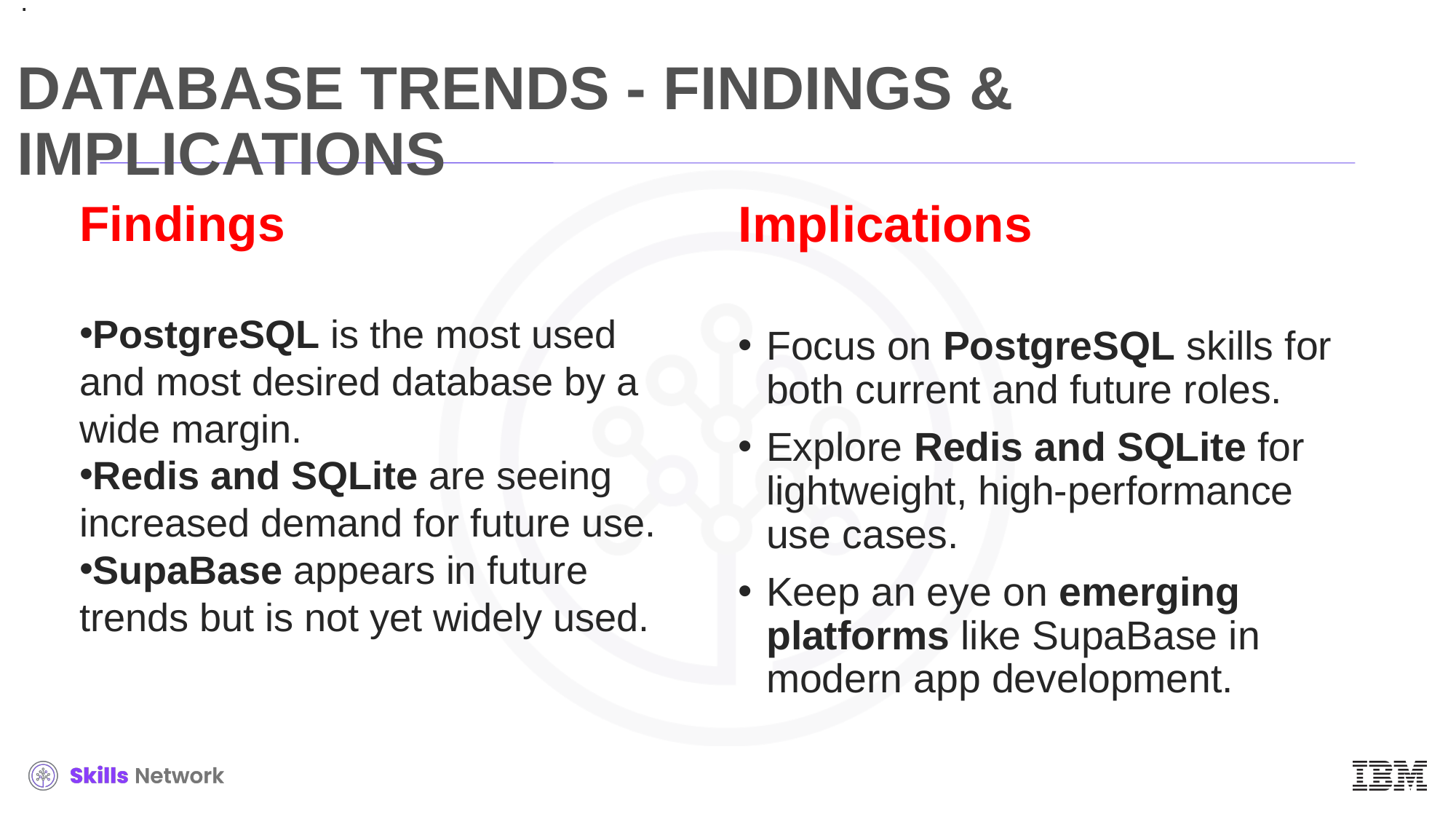

.
# DATABASE TRENDS - FINDINGS & IMPLICATIONS
Findings

PostgreSQL is the most used and most desired database by a wide margin.
Redis and SQLite are seeing increased demand for future use.
SupaBase appears in future trends but is not yet widely used.
Implications

Focus on PostgreSQL skills for both current and future roles.
Explore Redis and SQLite for lightweight, high-performance use cases.
Keep an eye on emerging platforms like SupaBase in modern app development.